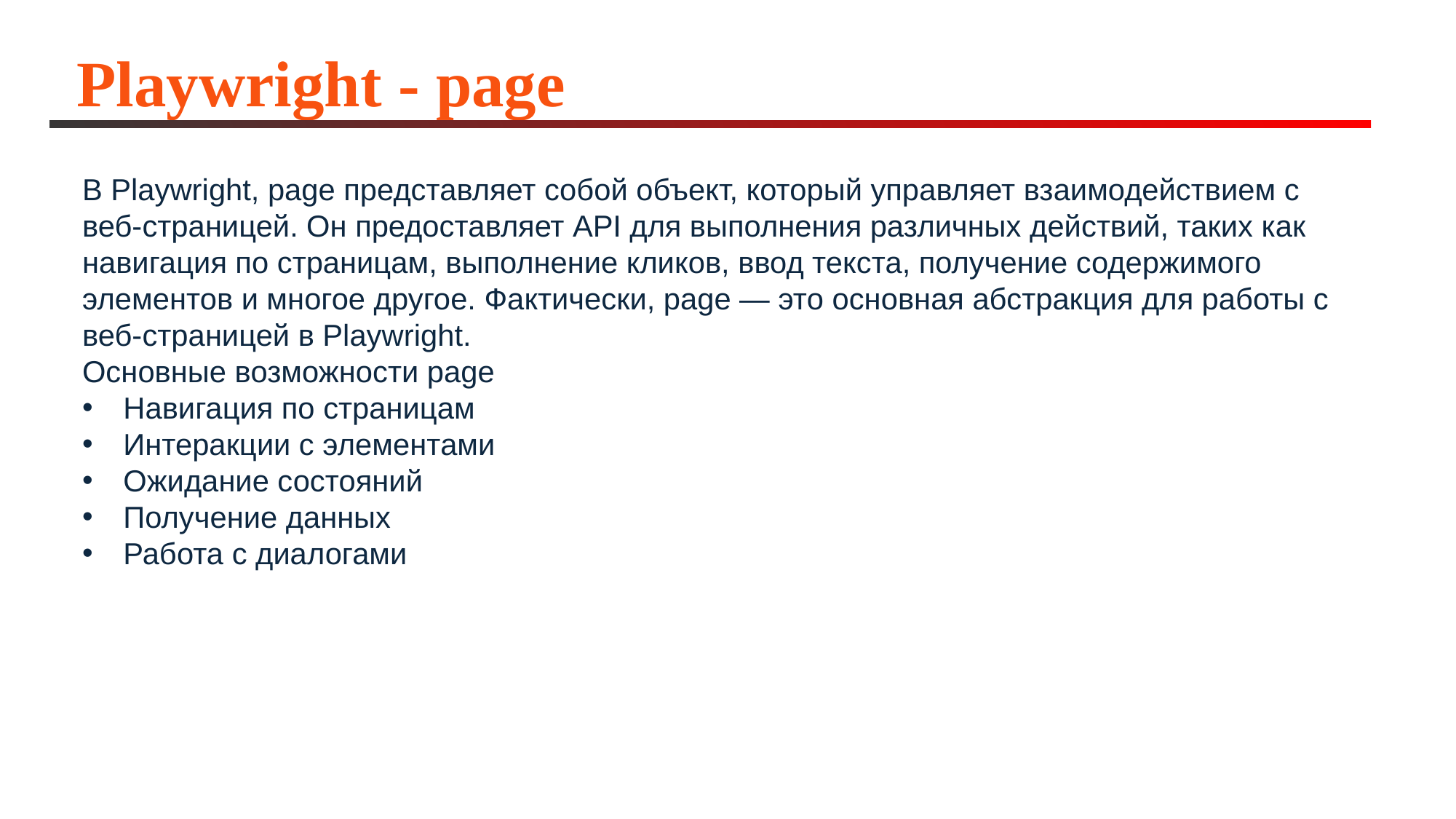

# Playwright - page

В Playwright, page представляет собой объект, который управляет взаимодействием с веб-страницей. Он предоставляет API для выполнения различных действий, таких как навигация по страницам, выполнение кликов, ввод текста, получение содержимого элементов и многое другое. Фактически, page — это основная абстракция для работы с веб-страницей в Playwright.
Основные возможности page
Навигация по страницам
Интеракции с элементами
Ожидание состояний
Получение данных
Работа с диалогами